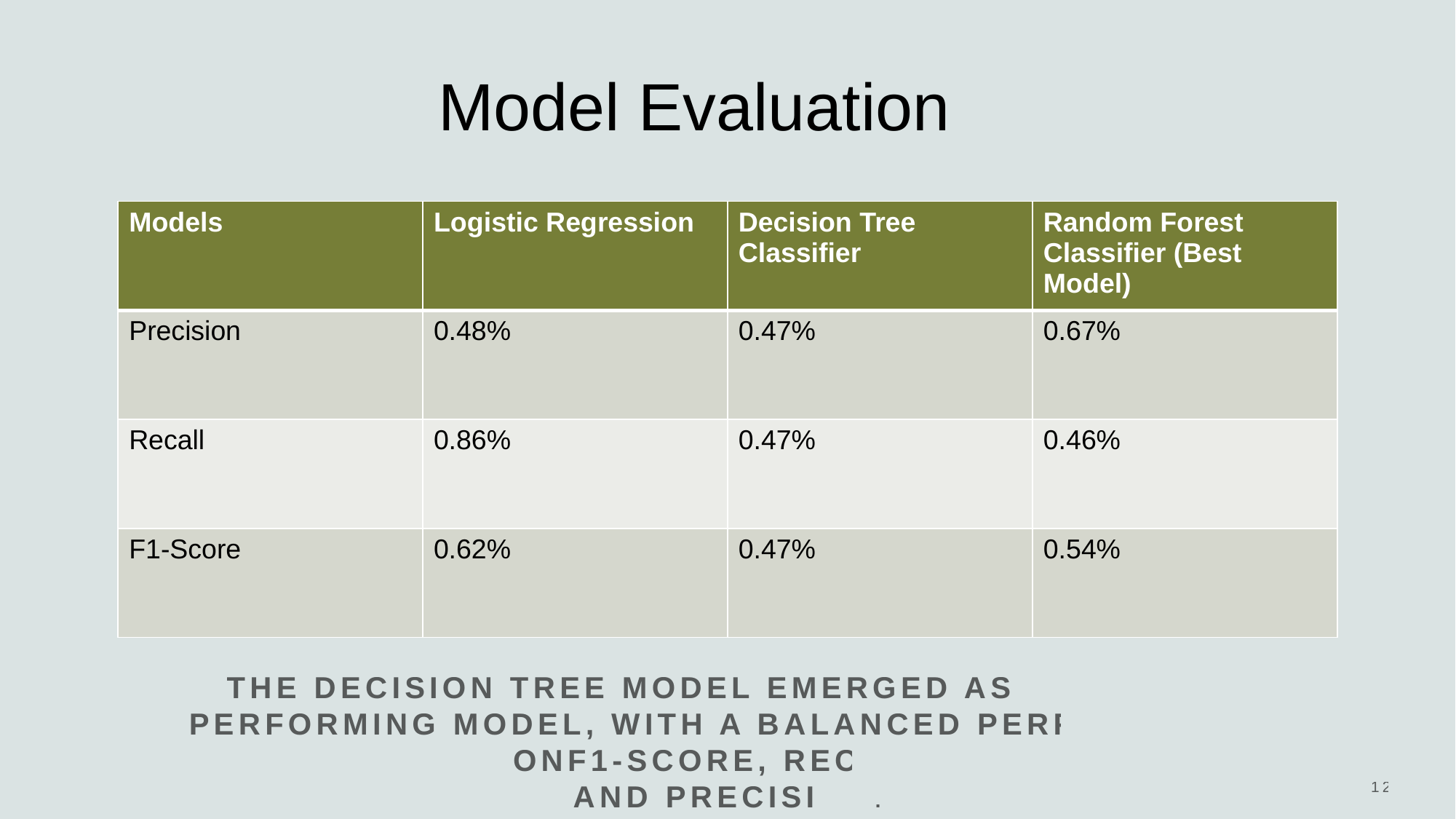

# Model Evaluation
| Models | Logistic Regression | Decision Tree Classifier | Random Forest Classifier (Best Model) |
| --- | --- | --- | --- |
| Precision | 0.48% | 0.47% | 0.67% |
| Recall | 0.86% | 0.47% | 0.46% |
| F1-Score | 0.62% | 0.47% | 0.54% |
The Decision Tree model emerged as the best-performing model, with a balanced performance onF1-SCORE, Recall
and Precision.
12